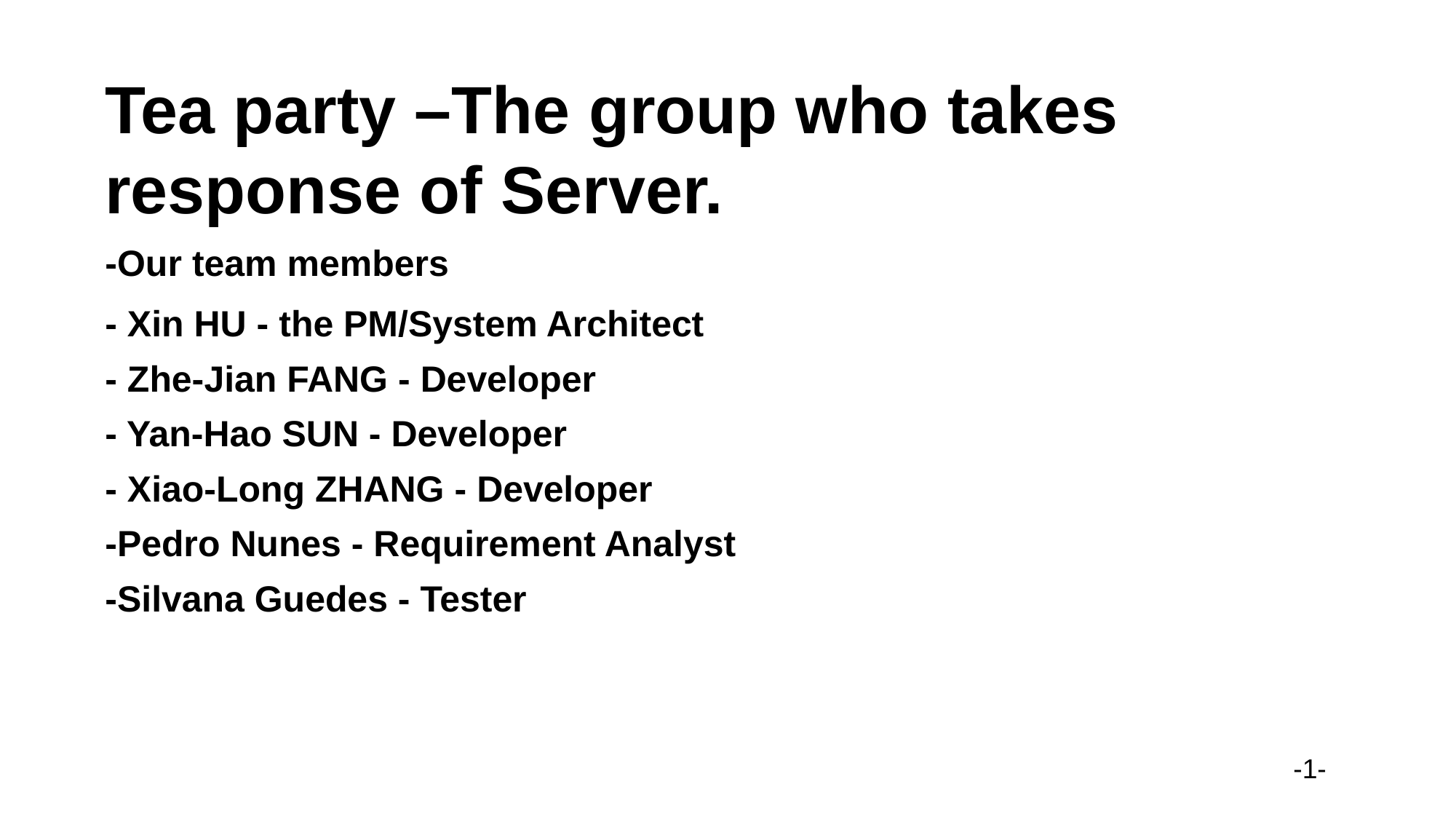

Tea party –The group who takes response of Server.
-Our team members
- Xin HU - the PM/System Architect
- Zhe-Jian FANG - Developer
- Yan-Hao SUN - Developer
- Xiao-Long ZHANG - Developer
-Pedro Nunes - Requirement Analyst
-Silvana Guedes - Tester
-1-